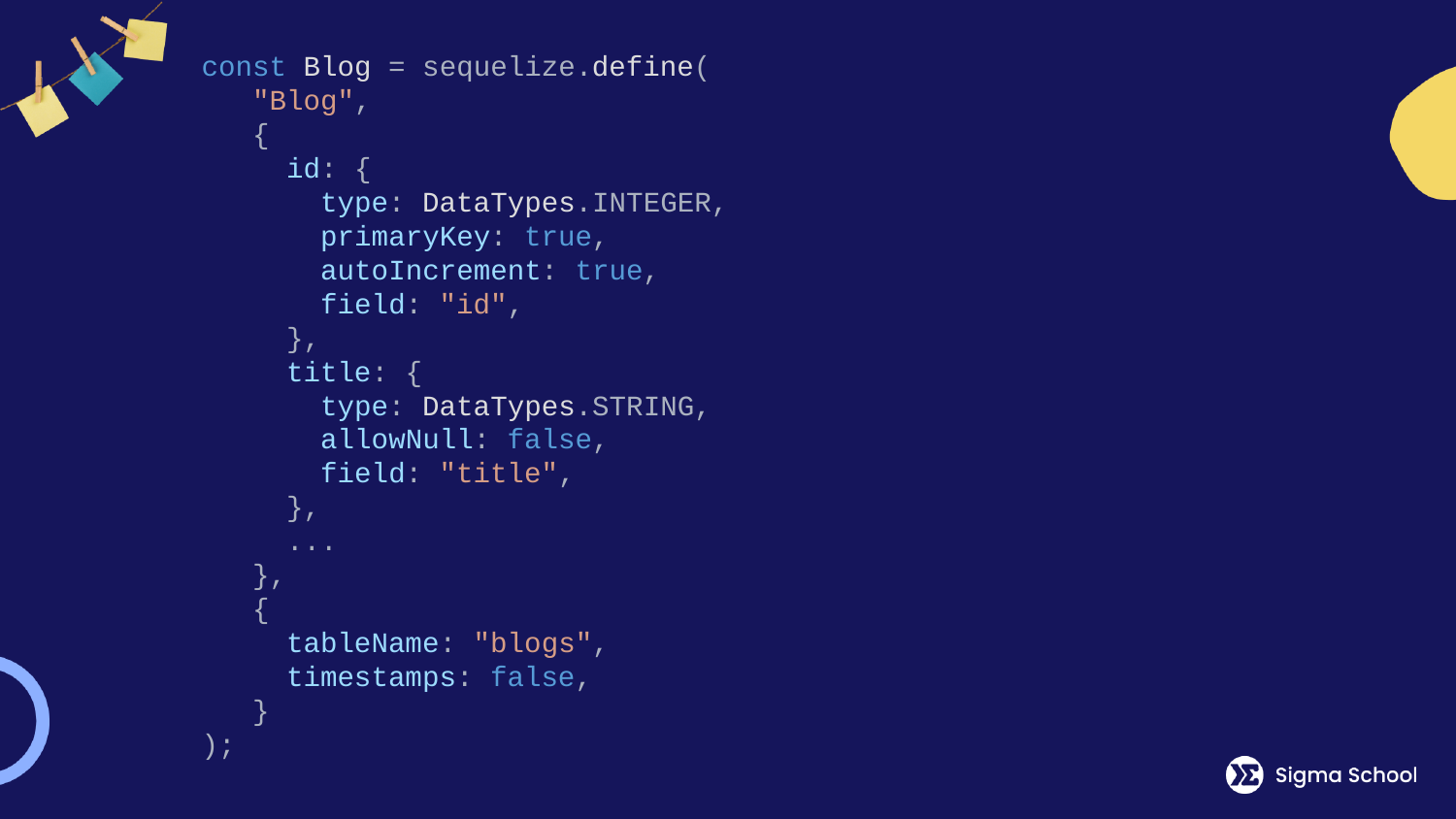

const Blog = sequelize.define(
   "Blog",
   {
     id: {
       type: DataTypes.INTEGER,
       primaryKey: true,
       autoIncrement: true,
       field: "id",
     },
     title: {
       type: DataTypes.STRING,
       allowNull: false,
       field: "title",
     },
     ...
   },
   {
     tableName: "blogs",
     timestamps: false,
   }
);